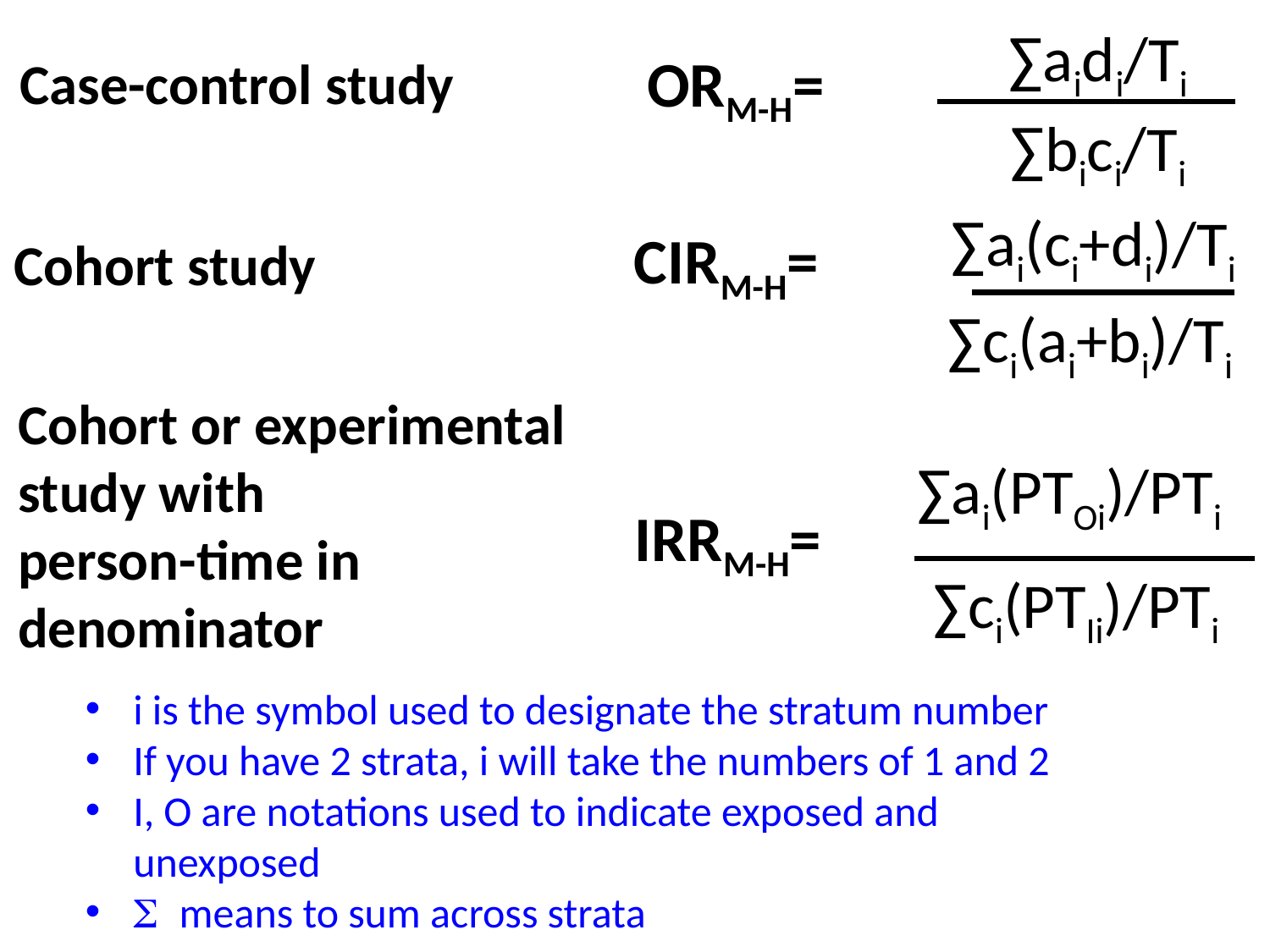

∑aidi/Ti
	∑bici/Ti
ORM-H=
Case-control study
	∑ai(ci+di)/Ti
∑ci(ai+bi)/Ti
CIRM-H=
Cohort study
Cohort or experimental
study with
person-time in denominator
	∑ai(PTOi)/PTi
IRRM-H=
	∑ci(PTIi)/PTi
i is the symbol used to designate the stratum number
If you have 2 strata, i will take the numbers of 1 and 2
I, O are notations used to indicate exposed and unexposed
Σ means to sum across strata